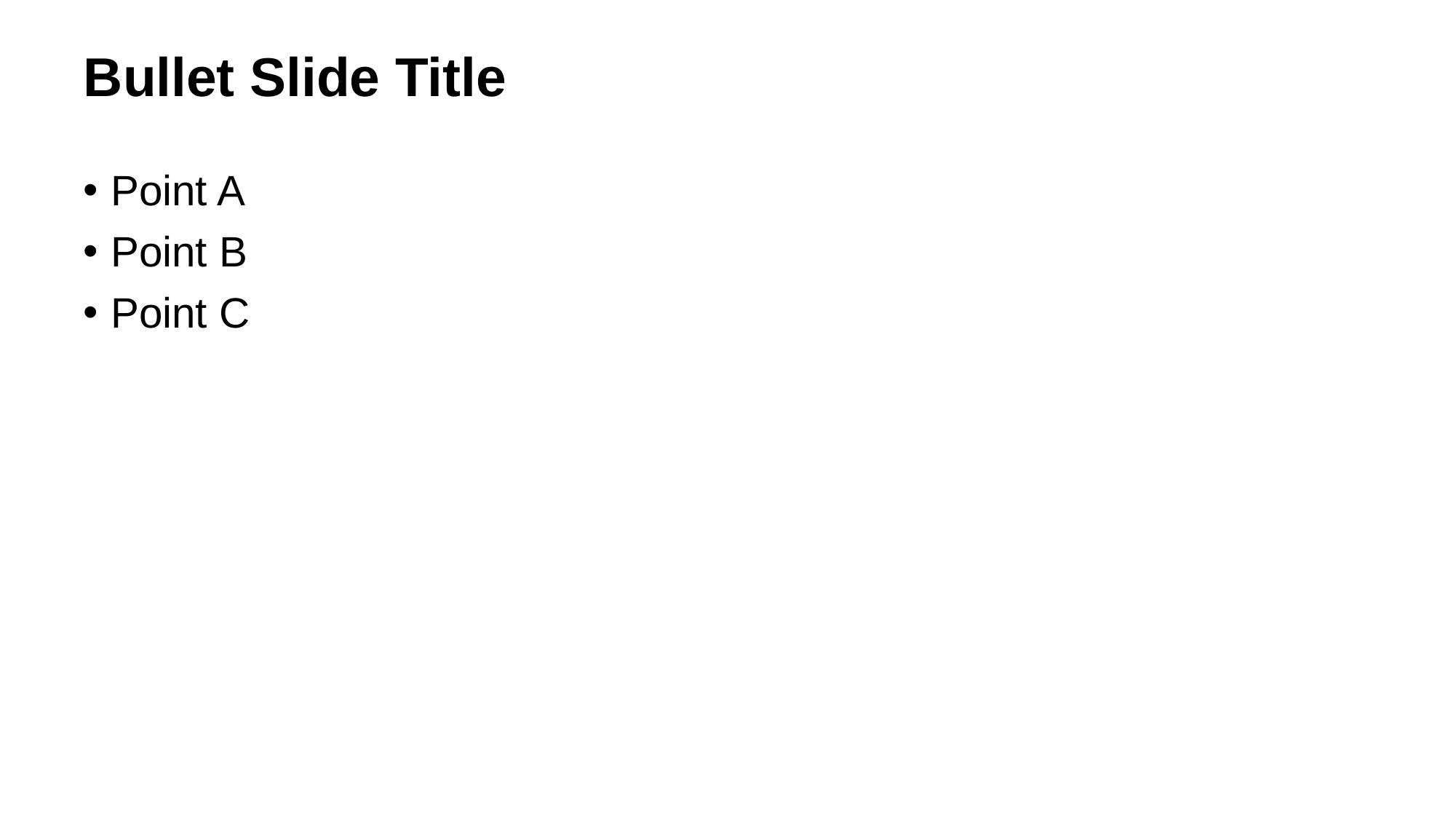

# Bullet Slide Title
Point A
Point B
Point C